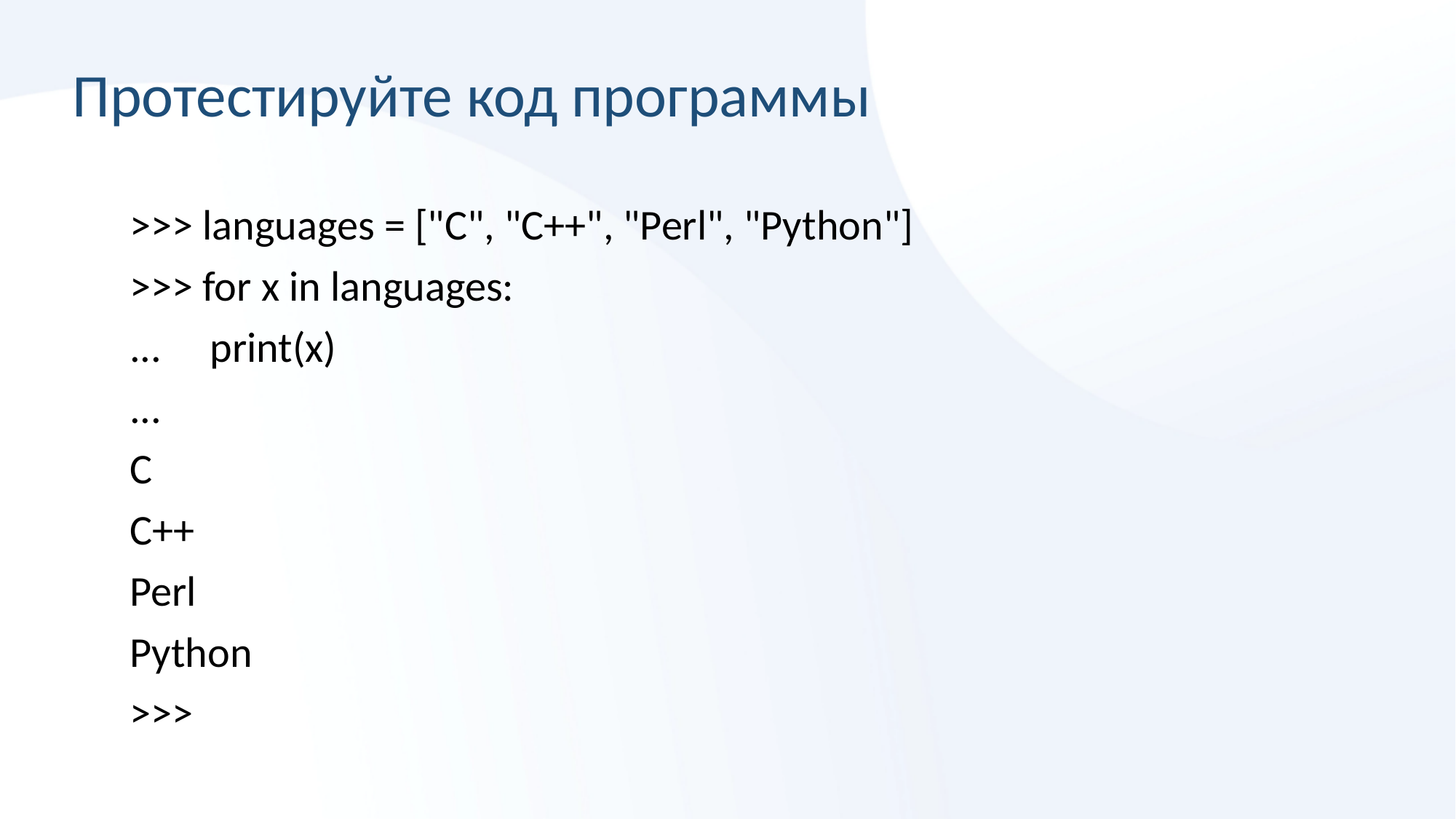

# Протестируйте код программы
>>> languages = ["C", "C++", "Perl", "Python"]
>>> for x in languages:
...     print(x)
...
C
C++
Perl
Python
>>>